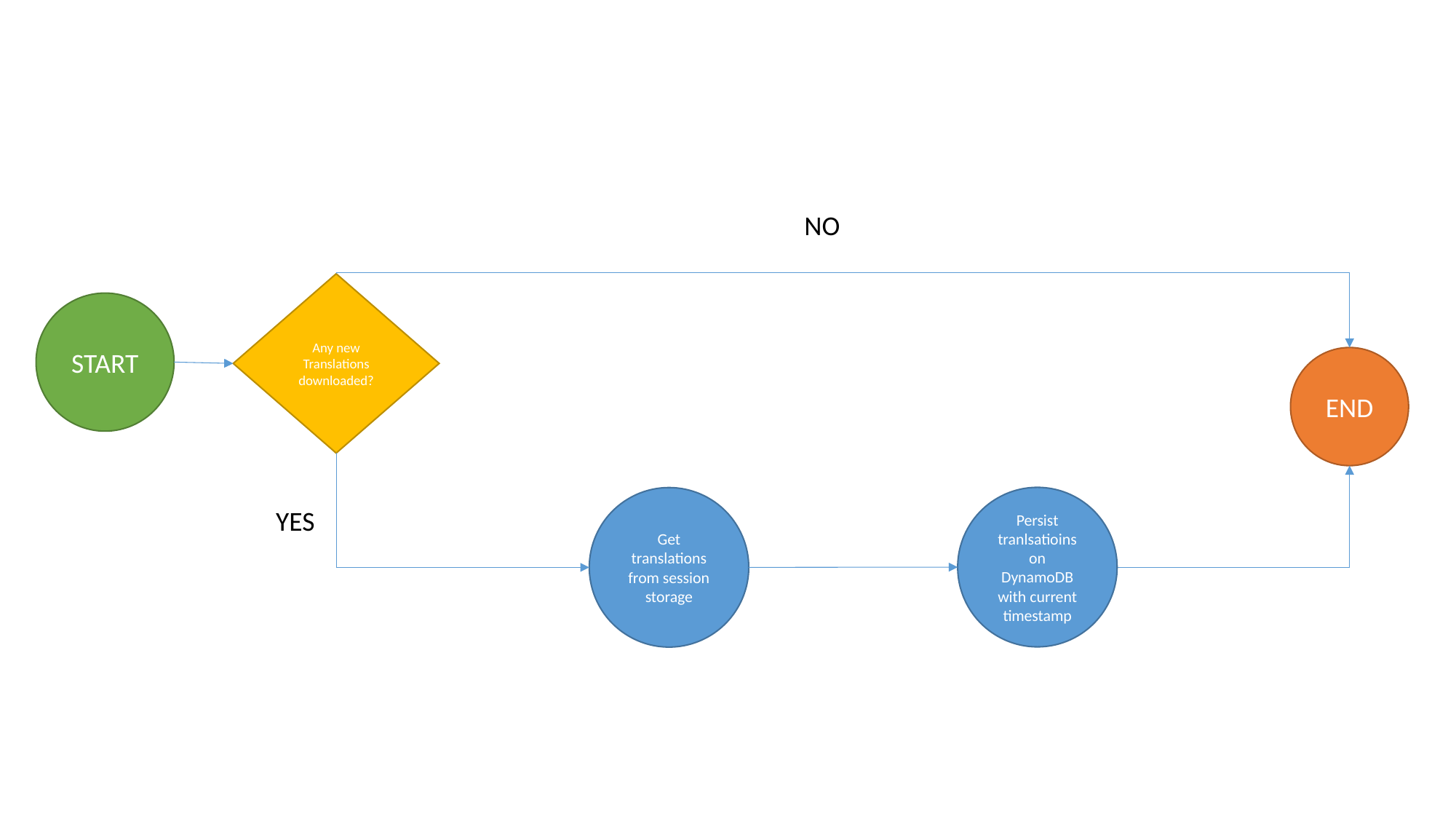

NO
Any new
Translations
downloaded?
START
END
Persist tranlsatioins on DynamoDB with current timestamp
Get translations from session storage
YES